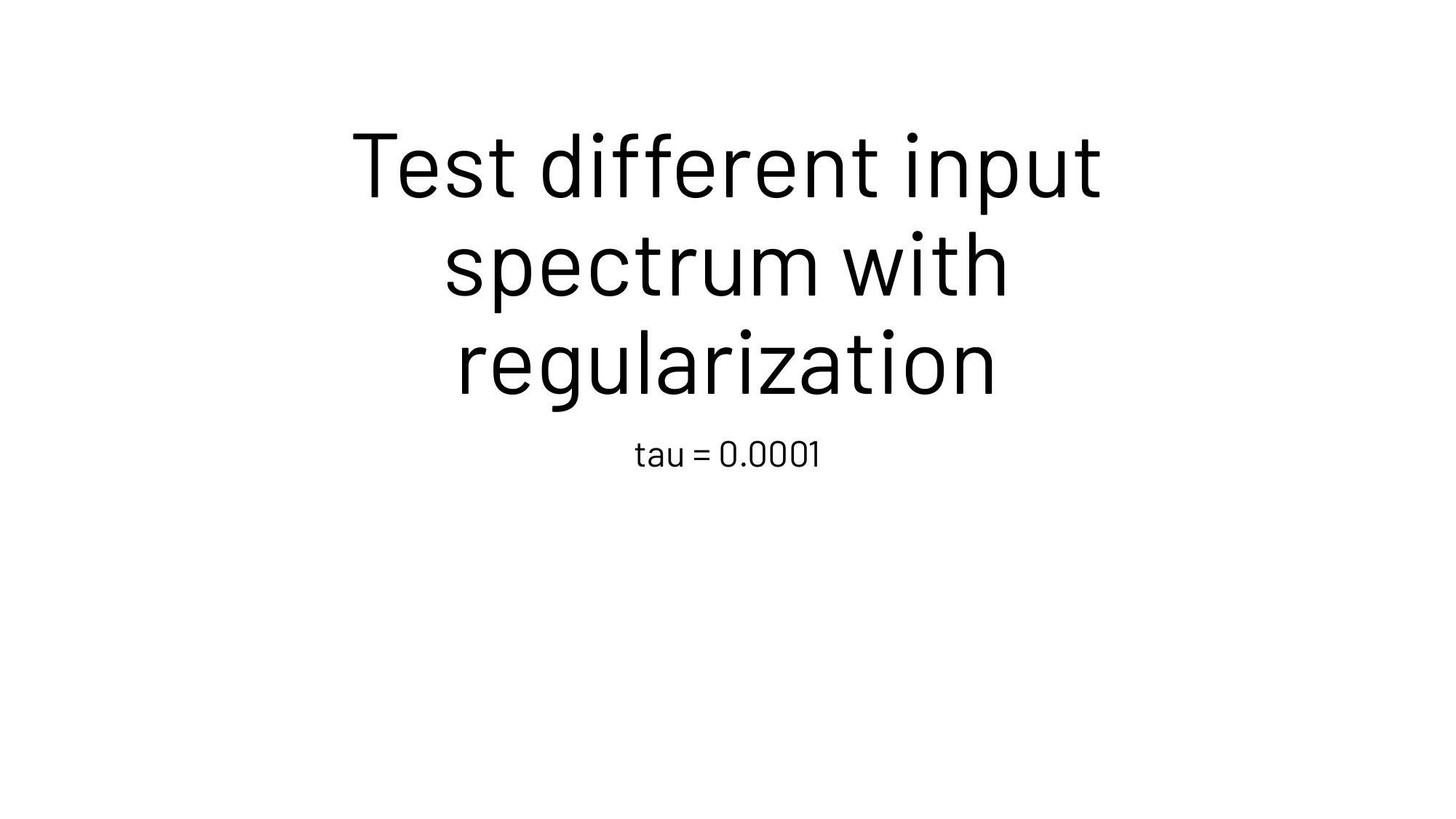

# Test different input spectrum with regularization
tau = 0.0001